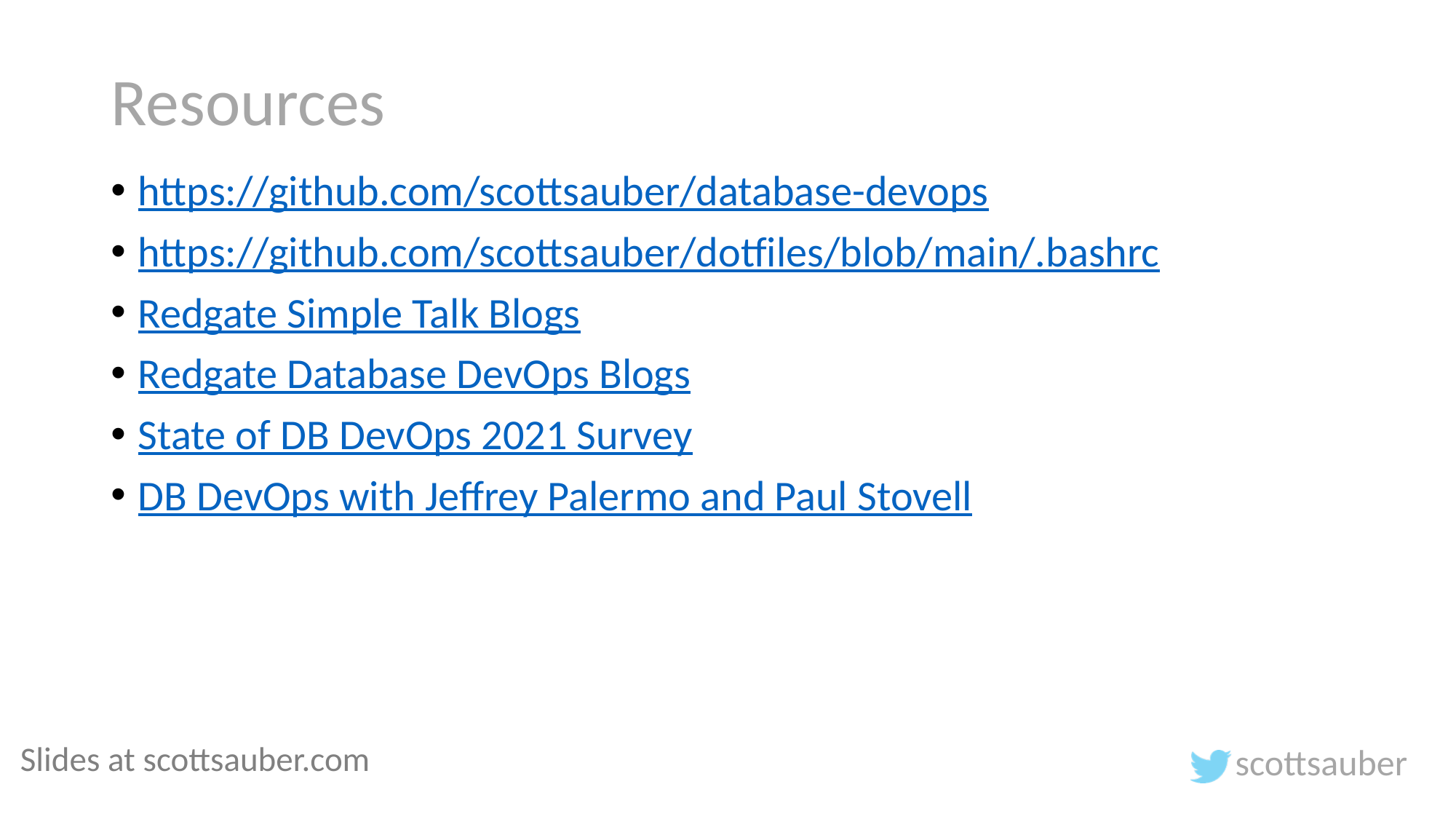

# Resources
https://github.com/scottsauber/database-devops
https://github.com/scottsauber/dotfiles/blob/main/.bashrc
Redgate Simple Talk Blogs
Redgate Database DevOps Blogs
State of DB DevOps 2021 Survey
DB DevOps with Jeffrey Palermo and Paul Stovell
Slides at scottsauber.com
scottsauber